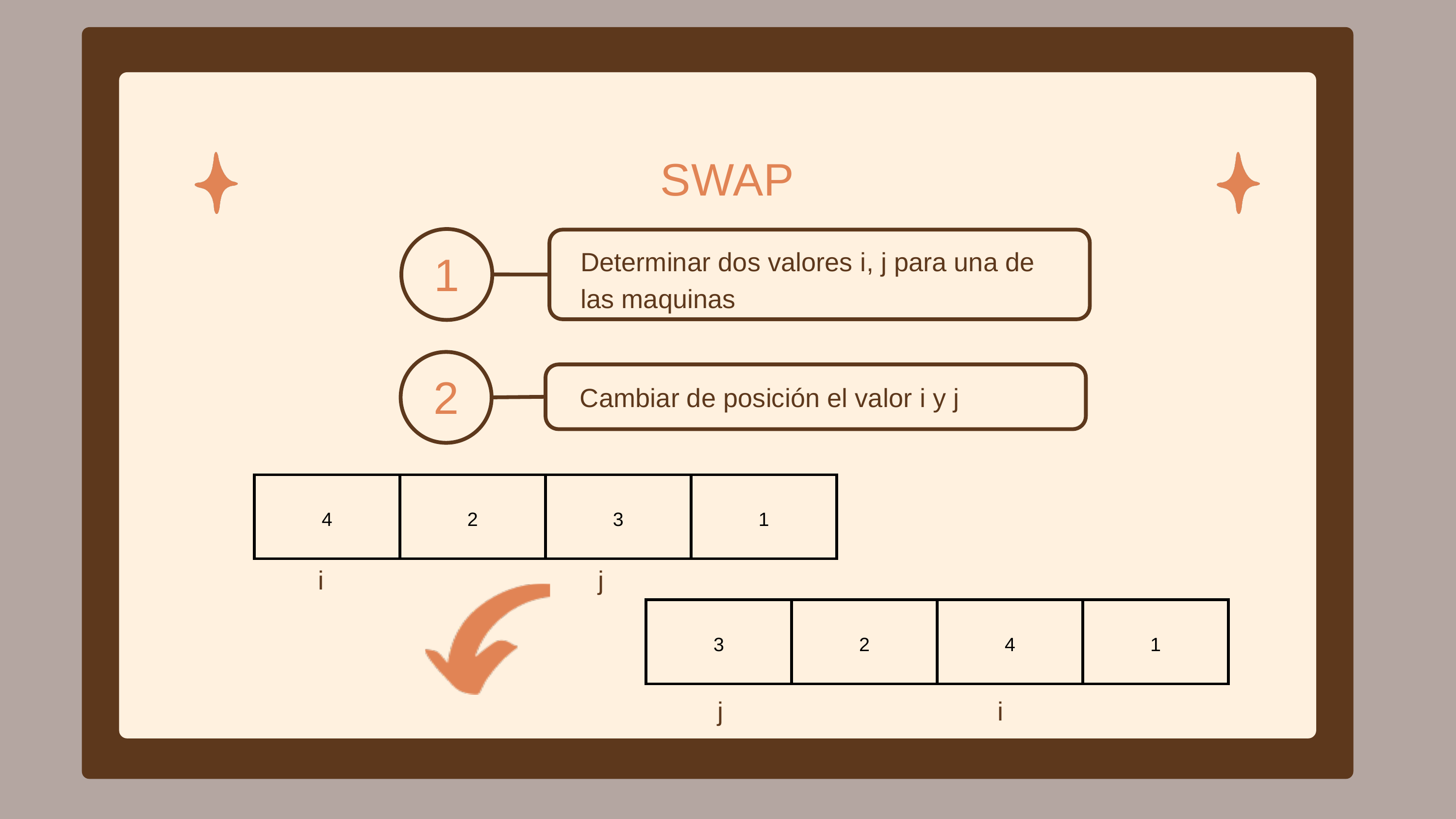

SWAP

Determinar dos valores i, j para una de las maquinas
1

2
Cambiar de posición el valor i y j

| 4 | 2 | 3 | 1 |
| --- | --- | --- | --- |
i
j

| 3 | 2 | 4 | 1 |
| --- | --- | --- | --- |
j
i